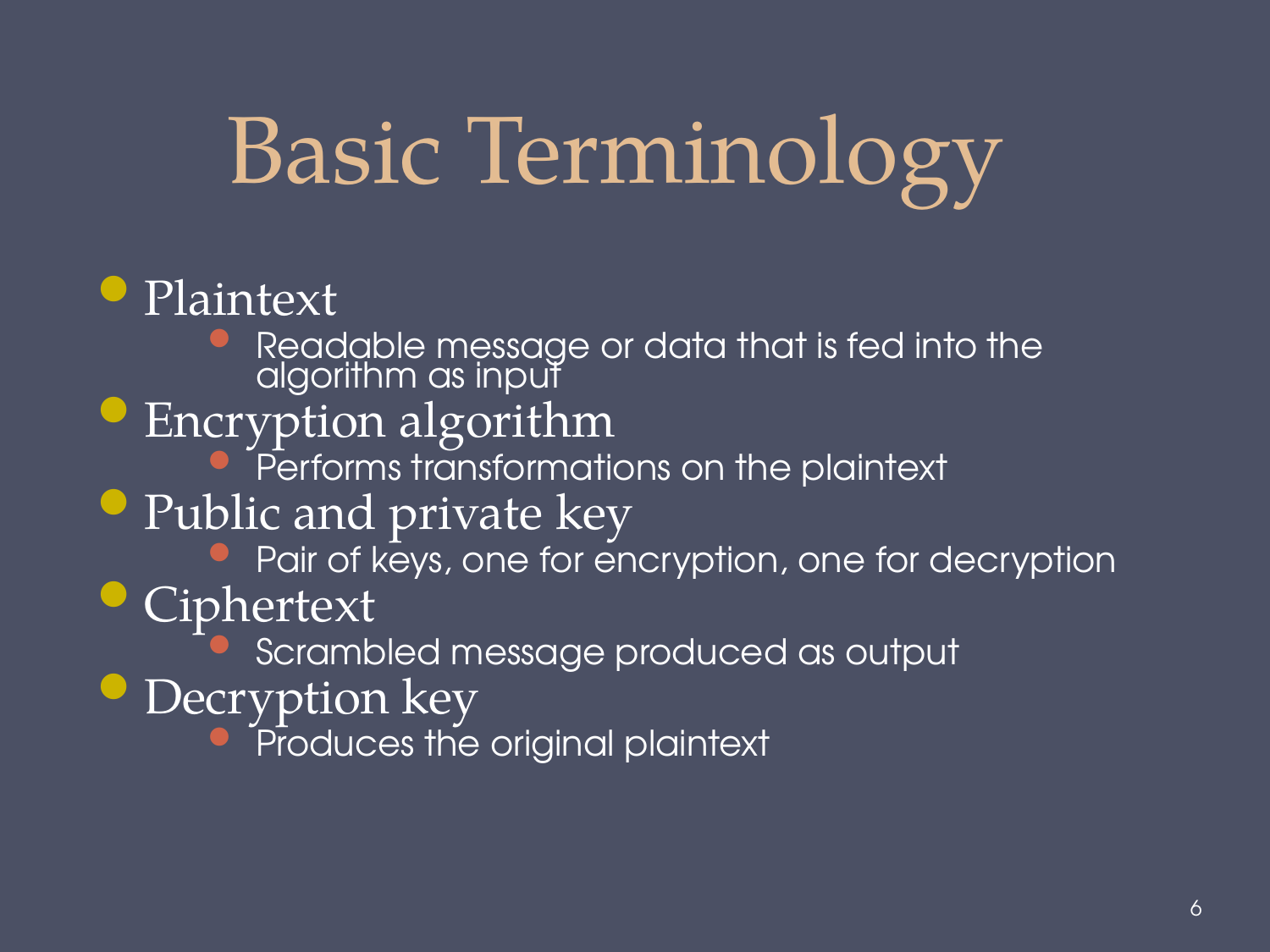

# Basic Terminology
Plaintext
Readable message or data that is fed into the algorithm as input
Encryption algorithm
Performs transformations on the plaintext
Public and private key
Pair of keys, one for encryption, one for decryption
Ciphertext
Scrambled message produced as output
Decryption key
Produces the original plaintext
6